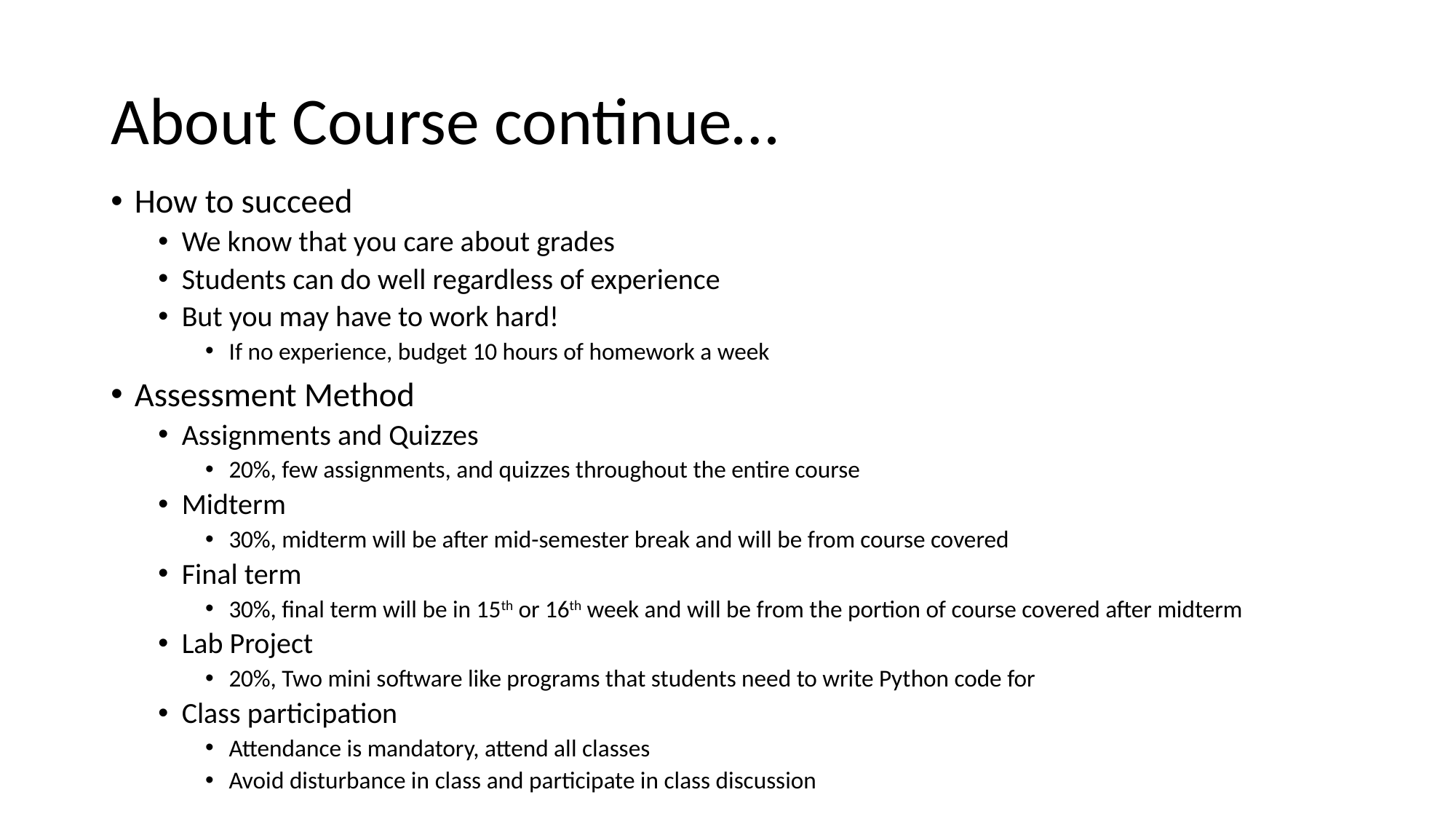

# About Course continue…
How to succeed
We know that you care about grades
Students can do well regardless of experience
But you may have to work hard!
If no experience, budget 10 hours of homework a week
Assessment Method
Assignments and Quizzes
20%, few assignments, and quizzes throughout the entire course
Midterm
30%, midterm will be after mid-semester break and will be from course covered
Final term
30%, final term will be in 15th or 16th week and will be from the portion of course covered after midterm
Lab Project
20%, Two mini software like programs that students need to write Python code for
Class participation
Attendance is mandatory, attend all classes
Avoid disturbance in class and participate in class discussion